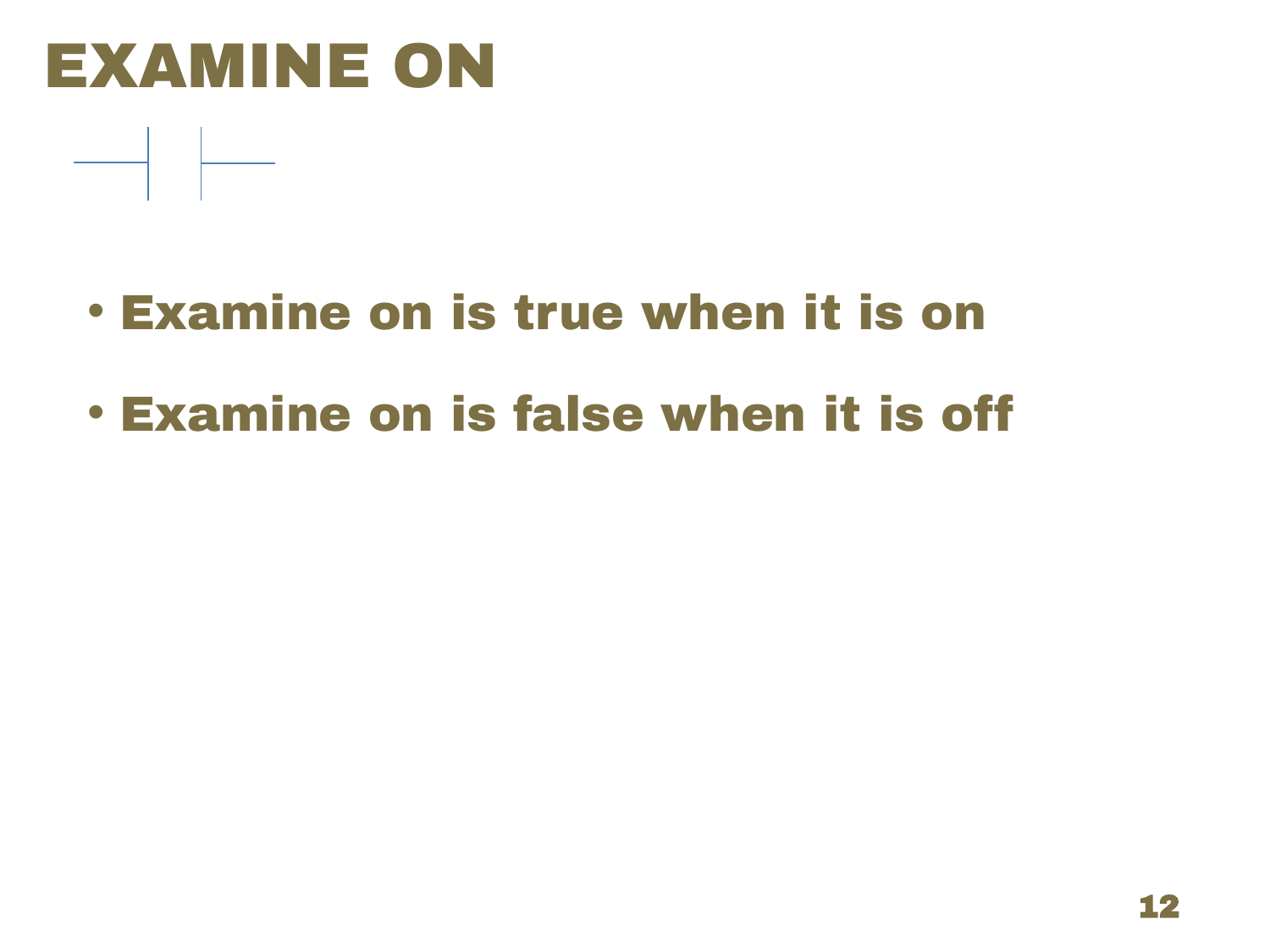

EXAMINE ON
Examine on is true when it is on
Examine on is false when it is off
12